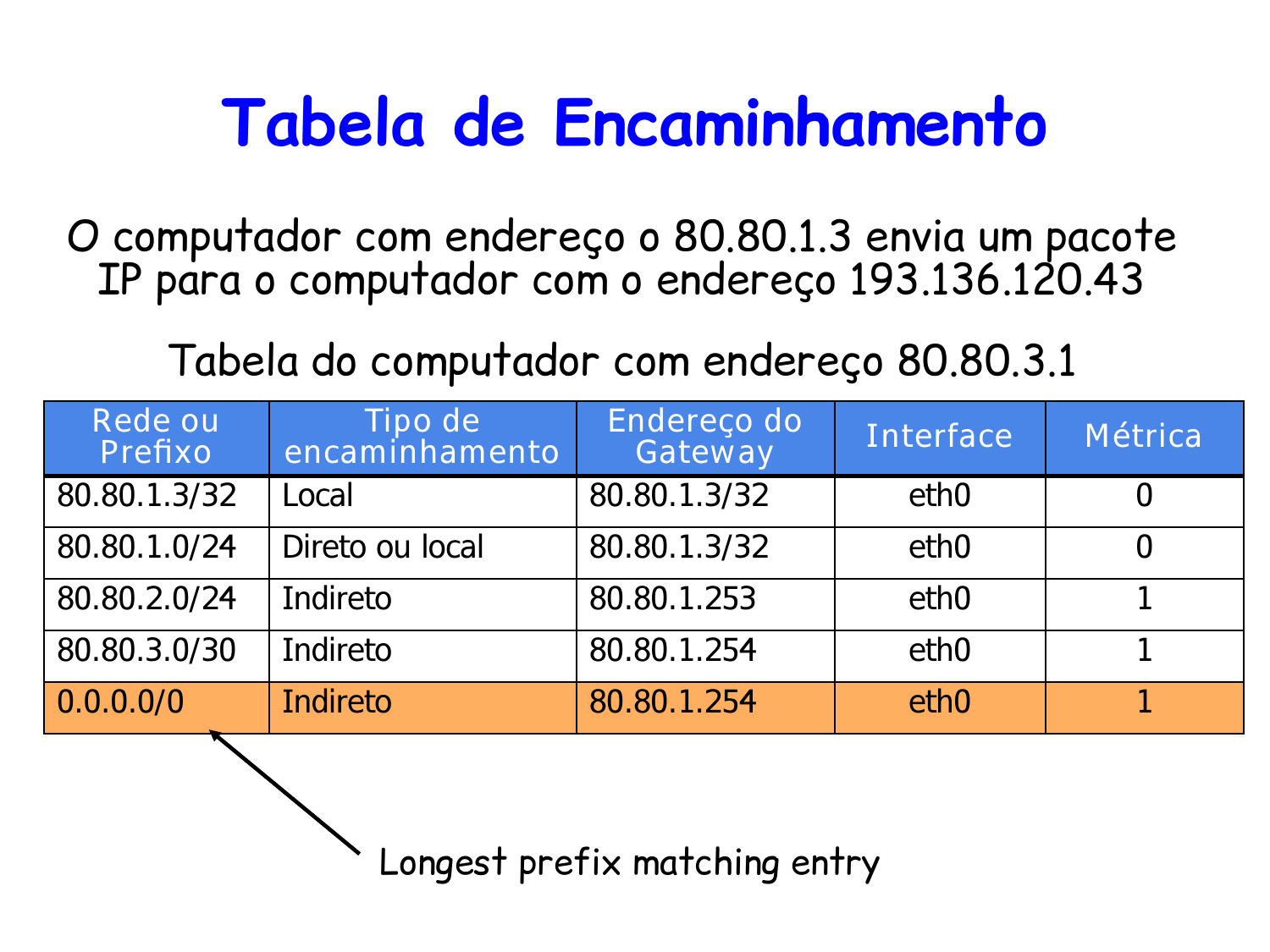

# Tabela de Encaminhamento
O computador com endereço o 80.80.1.3 envia um pacote IP para o computador com o endereço 193.136.120.43
Tabela do computador com endereço 80.80.3.1

| Rede ou Prefixo | Tipo de encaminhamento | Endereço do Gateway | Interface | Métrica |
| --- | --- | --- | --- | --- |
| 80.80.1.3/32 | Local | 80.80.1.3/32 | eth0 | 0 |
| 80.80.1.0/24 | Direto ou local | 80.80.1.3/32 | eth0 | 0 |
| 80.80.2.0/24 | Indireto | 80.80.1.253 | eth0 | 1 |
| 80.80.3.0/30 | Indireto | 80.80.1.254 | eth0 | 1 |
| 0.0.0.0/0 | Indireto | 80.80.1.254 | eth0 | 1 |
Longest prefix matching entry